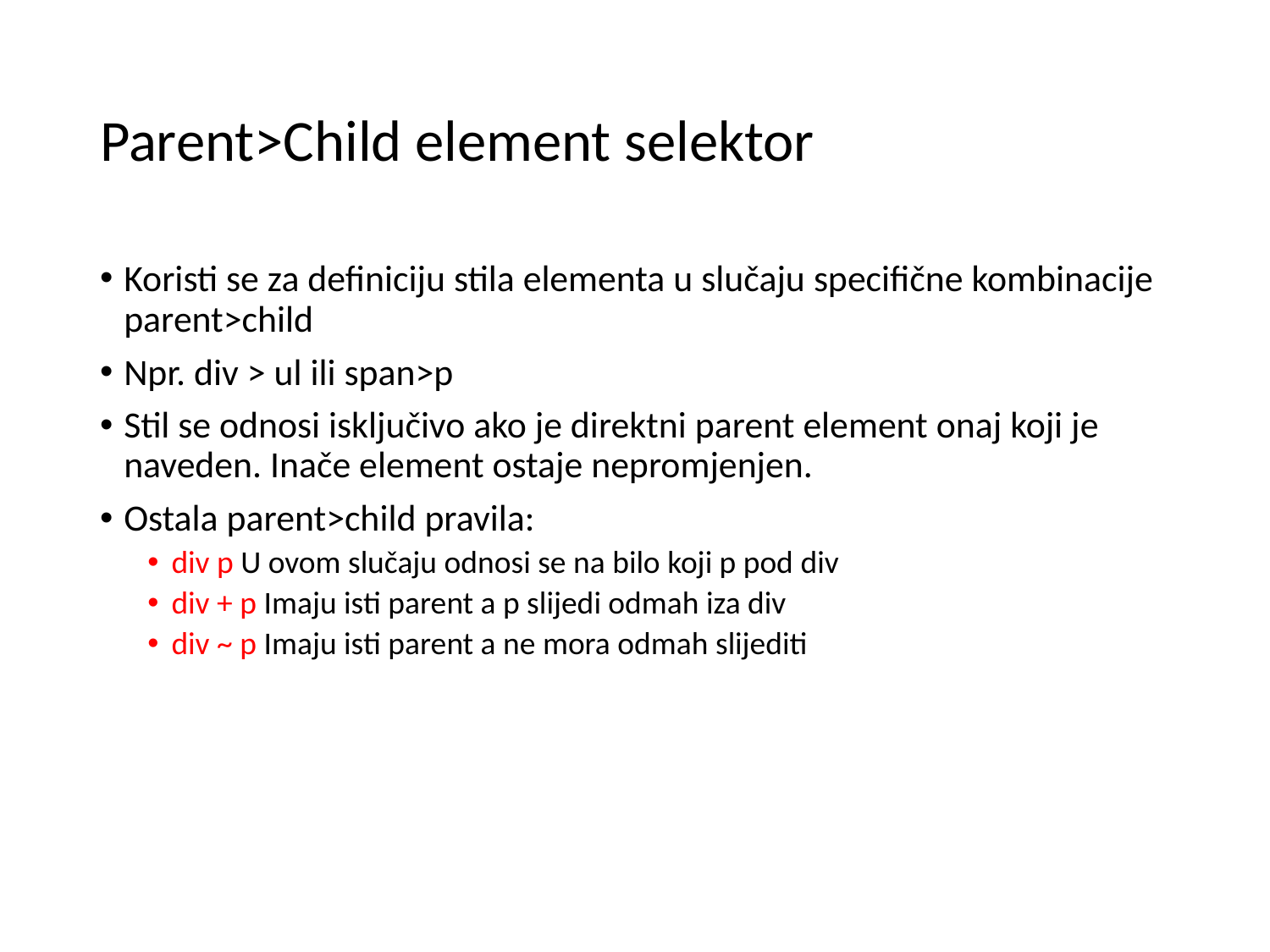

# Parent>Child element selektor
Koristi se za definiciju stila elementa u slučaju specifične kombinacije parent>child
Npr. div > ul ili span>p
Stil se odnosi isključivo ako je direktni parent element onaj koji je naveden. Inače element ostaje nepromjenjen.
Ostala parent>child pravila:
div p U ovom slučaju odnosi se na bilo koji p pod div
div + p Imaju isti parent a p slijedi odmah iza div
div ~ p Imaju isti parent a ne mora odmah slijediti